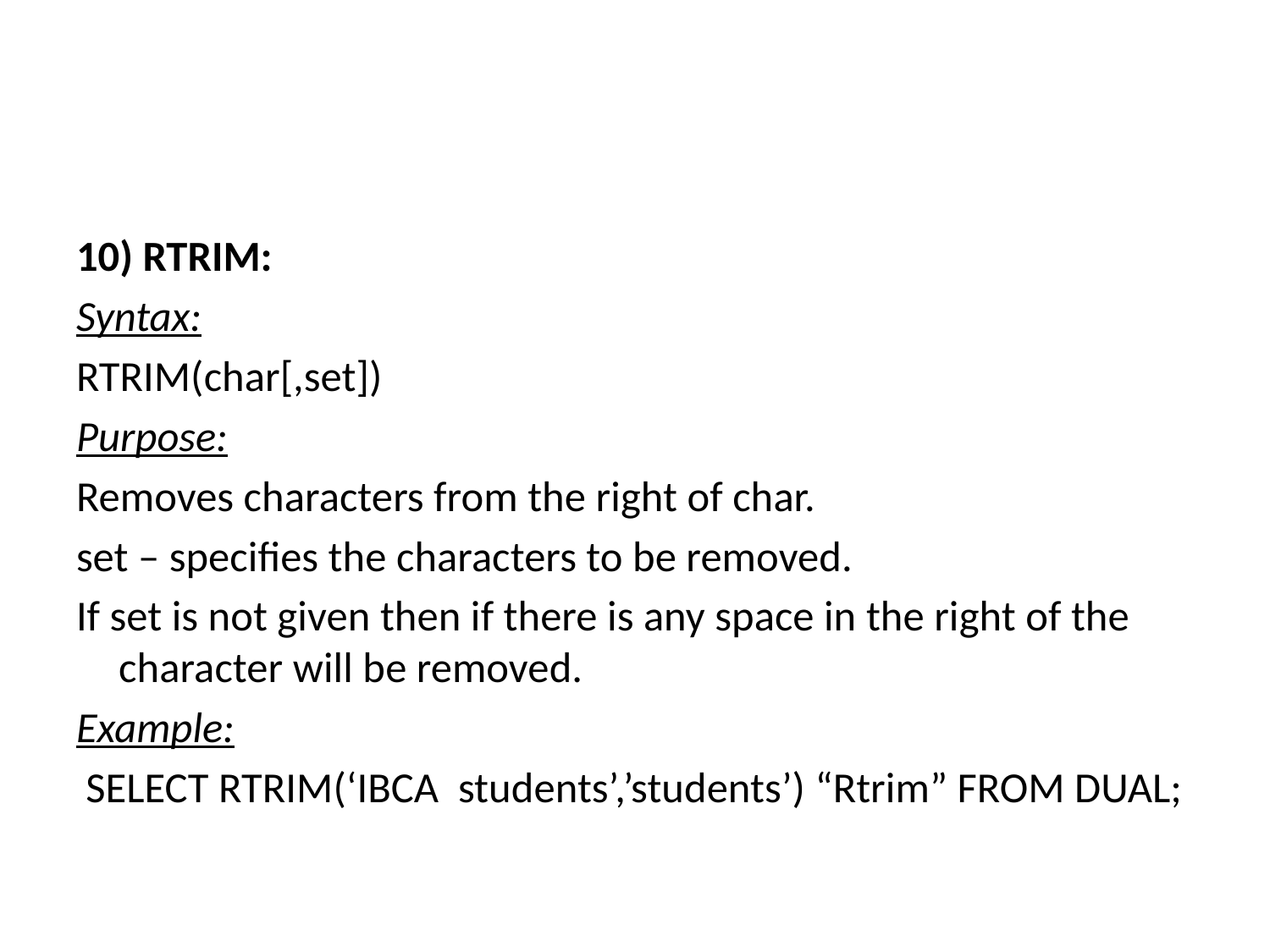

#
10) RTRIM:
Syntax:
RTRIM(char[,set])
Purpose:
Removes characters from the right of char.
set – specifies the characters to be removed.
If set is not given then if there is any space in the right of the character will be removed.
Example:
 SELECT RTRIM(‘IBCA  students’,’students’) “Rtrim” FROM DUAL;